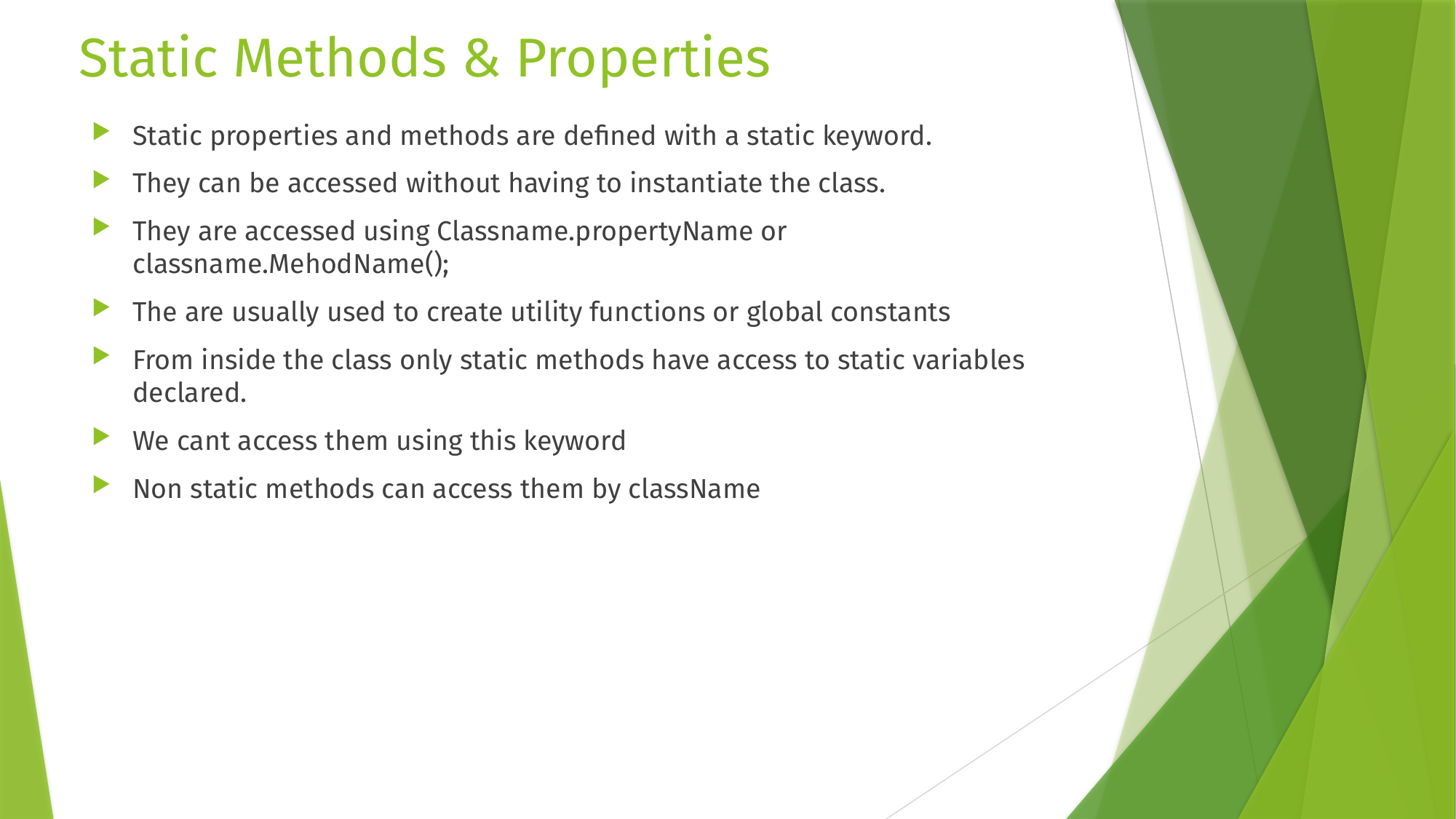

# Static Methods & Properties
Static properties and methods are defined with a static keyword.
They can be accessed without having to instantiate the class.
They are accessed using Classname.propertyName or classname.MehodName();
The are usually used to create utility functions or global constants
From inside the class only static methods have access to static variables declared.
We cant access them using this keyword
Non static methods can access them by className